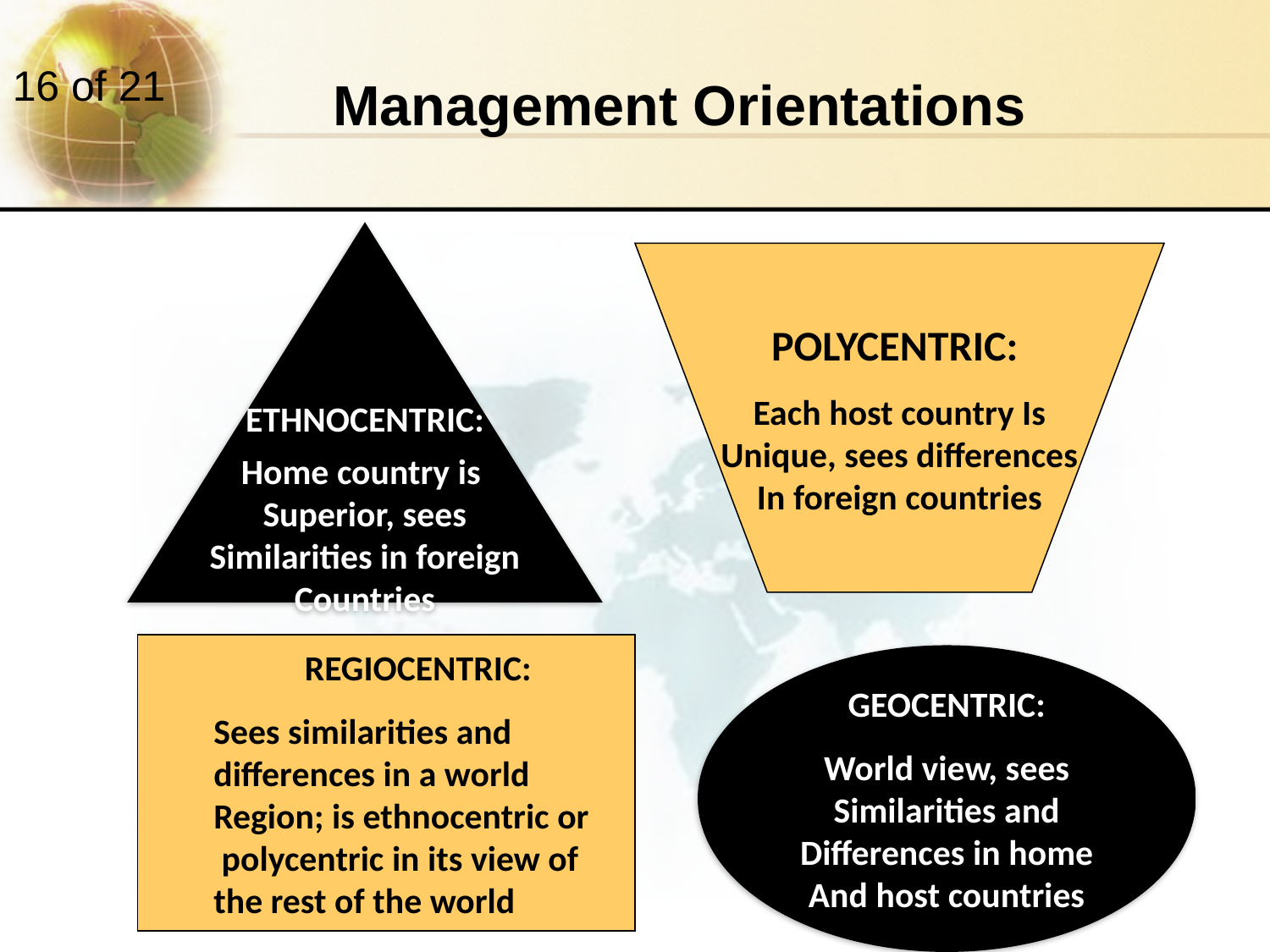

Management Orientations
ETHNOCENTRIC:
Home country is
Superior, sees
Similarities in foreign
Countries
POLYCENTRIC:
Each host country Is
Unique, sees differences
In foreign countries
REGIOCENTRIC:
Sees similarities and
differences in a world
Region; is ethnocentric or
 polycentric in its view of
the rest of the world
GEOCENTRIC:
World view, sees
Similarities and
Differences in home
And host countries